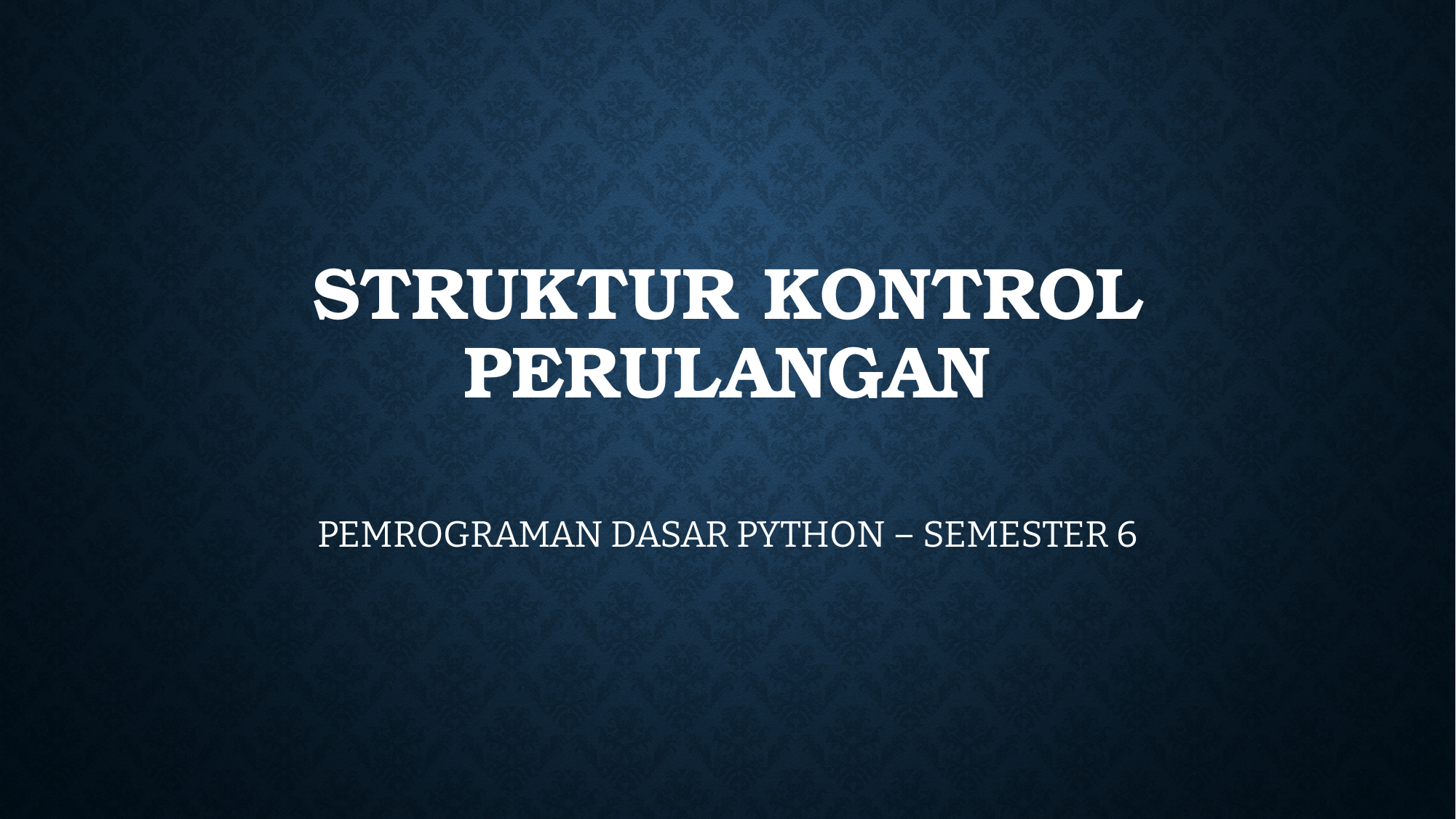

# STRUKTUR KONTROL PERULANGAN
PEMROGRAMAN DASAR PYTHON – SEMESTER 6